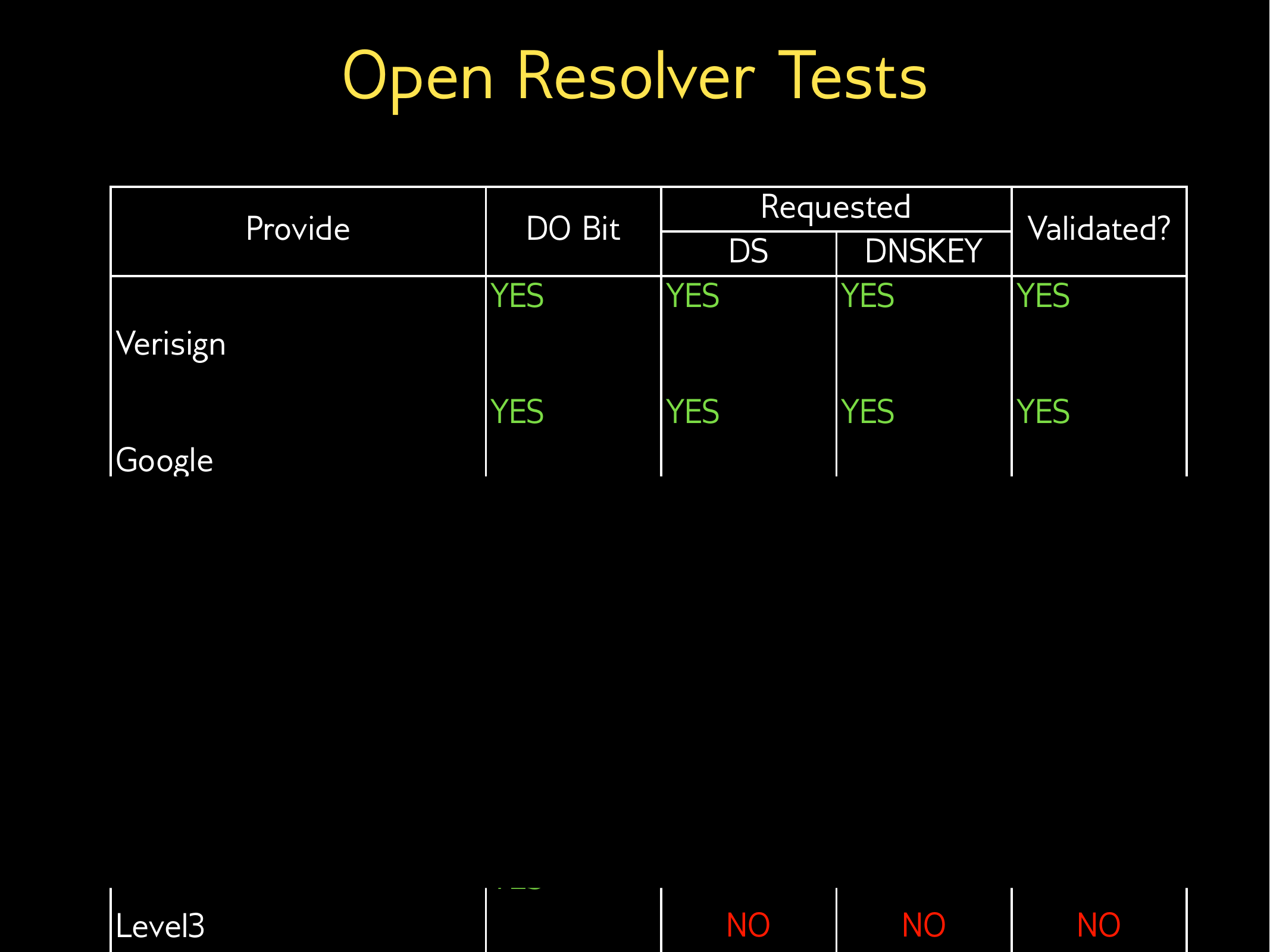

# Open Resolver Tests
| Provide | DO Bit | Requested |  | Validated? |
| --- | --- | --- | --- | --- |
|  |  | DS | DNSKEY |  |
| Verisign | YES | YES | YES | YES |
| Google | YES | YES | YES | YES |
| DNSWatch | YES | YES | YES | YES |
| DNS Advantage | YES | YES | YES | YES |
| Norton ConnectSafe | YES | YES | YES | YES |
| Level3 | YES | NO | NO | NO |
| Comodo Secure DNS | YES | NO | NO | NO |
| SafeDNS | YES | NO | NO | NO |
| Dyn n | YES | NO | NO | NO |
| GreenTeamDNS\* | YES/NO | YES | YES | NO |
| OpenDNS | NO | NO | NO | NO |
| OpenNIC | NO | NO | NO | NO |
| FreeDNS | NO | NO | NO | NO |
| Alternate DNS | NO | NO | NO | NO |
| Yandex DNS | NO | NO | NO | NO |

56